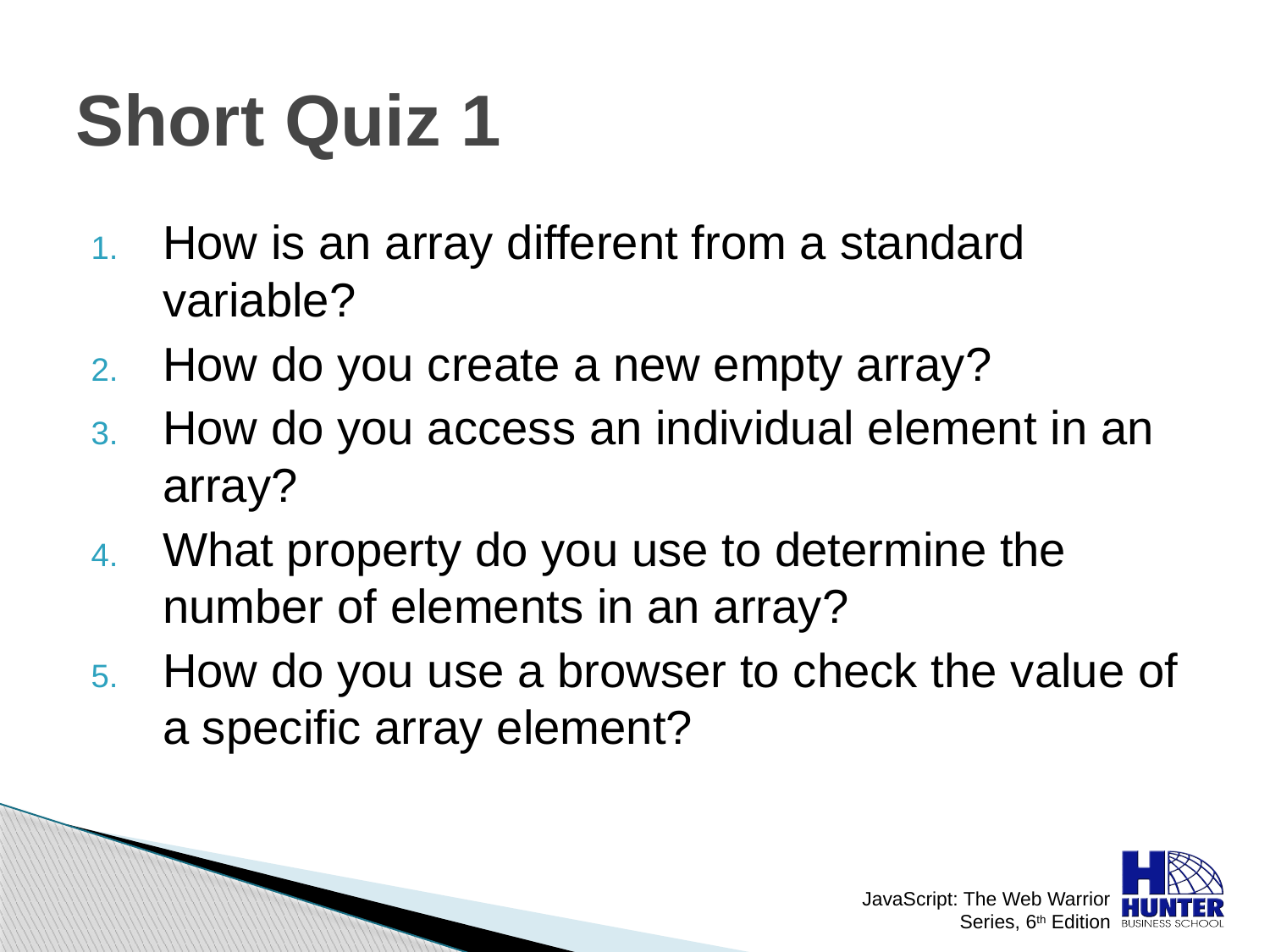

# Short Quiz 1
How is an array different from a standard variable?
How do you create a new empty array?
How do you access an individual element in an array?
What property do you use to determine the number of elements in an array?
How do you use a browser to check the value of a specific array element?